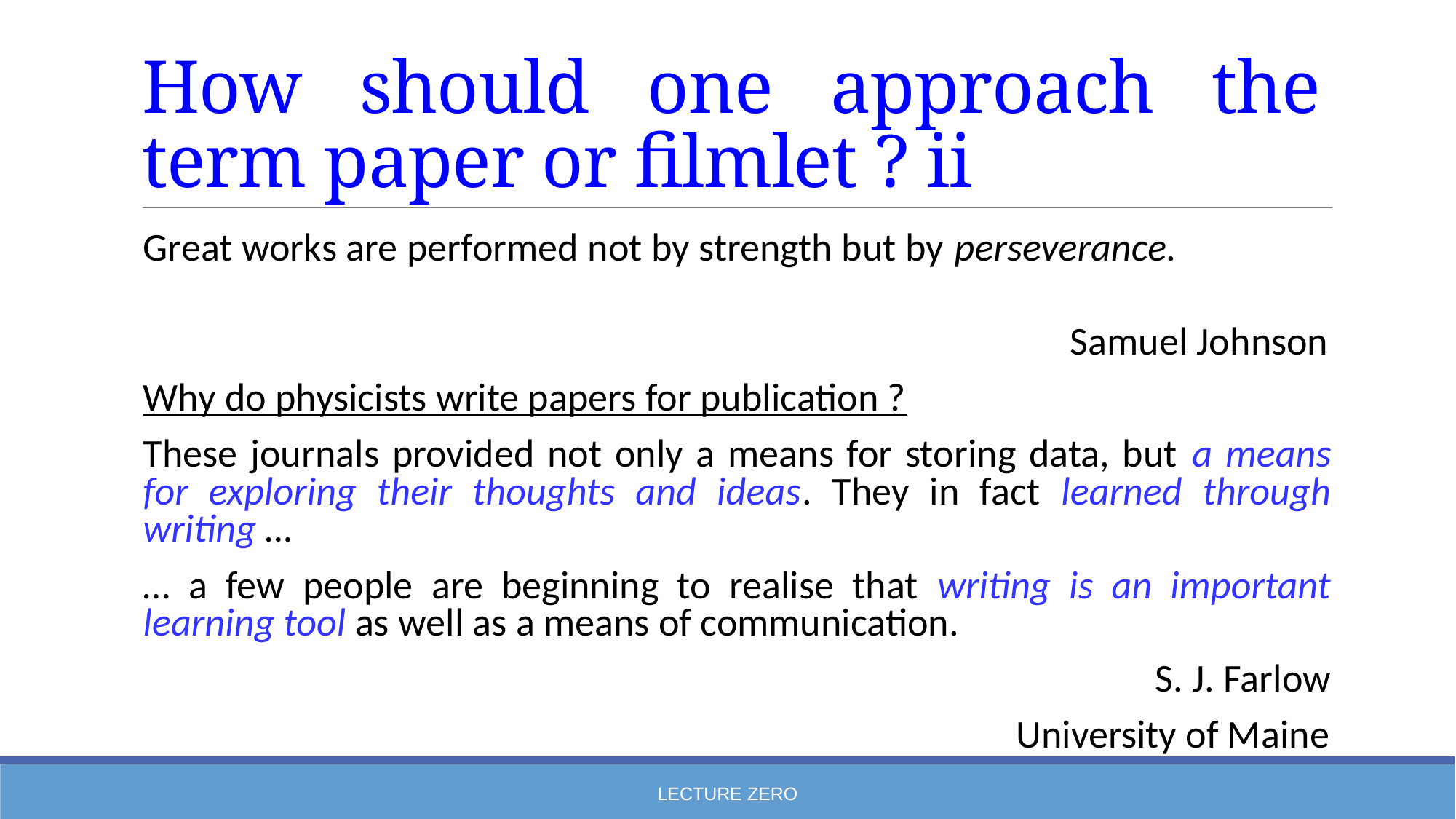

# How should one approach the term paper or filmlet ? ii
Great works are performed not by strength but by perseverance.
                                                                                                        Samuel Johnson
Why do physicists write papers for publication ?
These journals provided not only a means for storing data, but a means for exploring their thoughts and ideas. They in fact learned through writing …
… a few people are beginning to realise that writing is an important learning tool as well as a means of communication.
                                                                                     			   S. J. Farlow
    								University of Maine
Lecture Zero